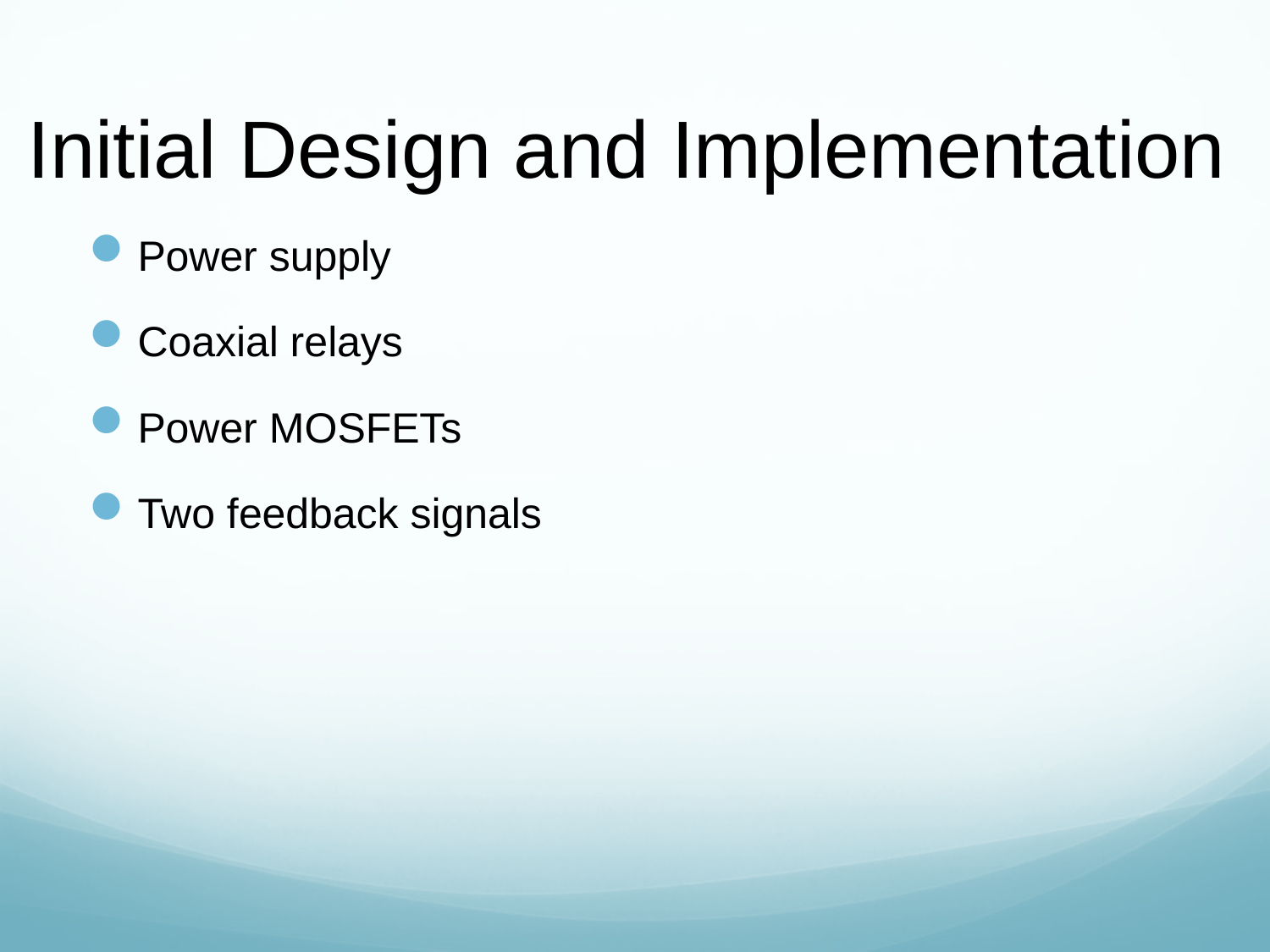

# Initial Design and Implementation
Power supply
Coaxial relays
Power MOSFETs
Two feedback signals